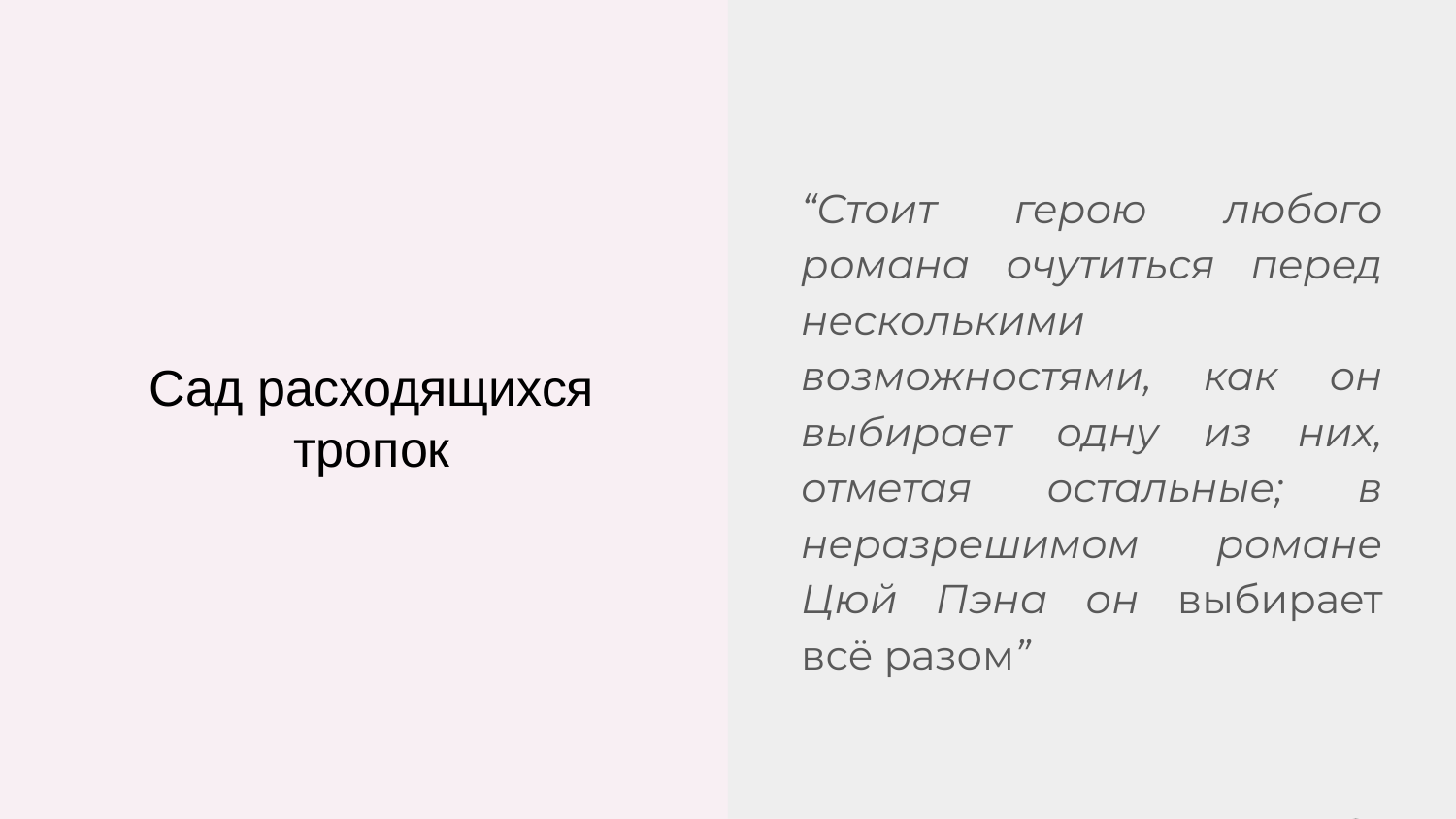

“Стоит герою любого романа очутиться перед несколькими возможностями, как он выбирает одну из них, отметая остальные; в неразрешимом романе Цюй Пэна он выбирает всё разом”
# Сад расходящихся тропок